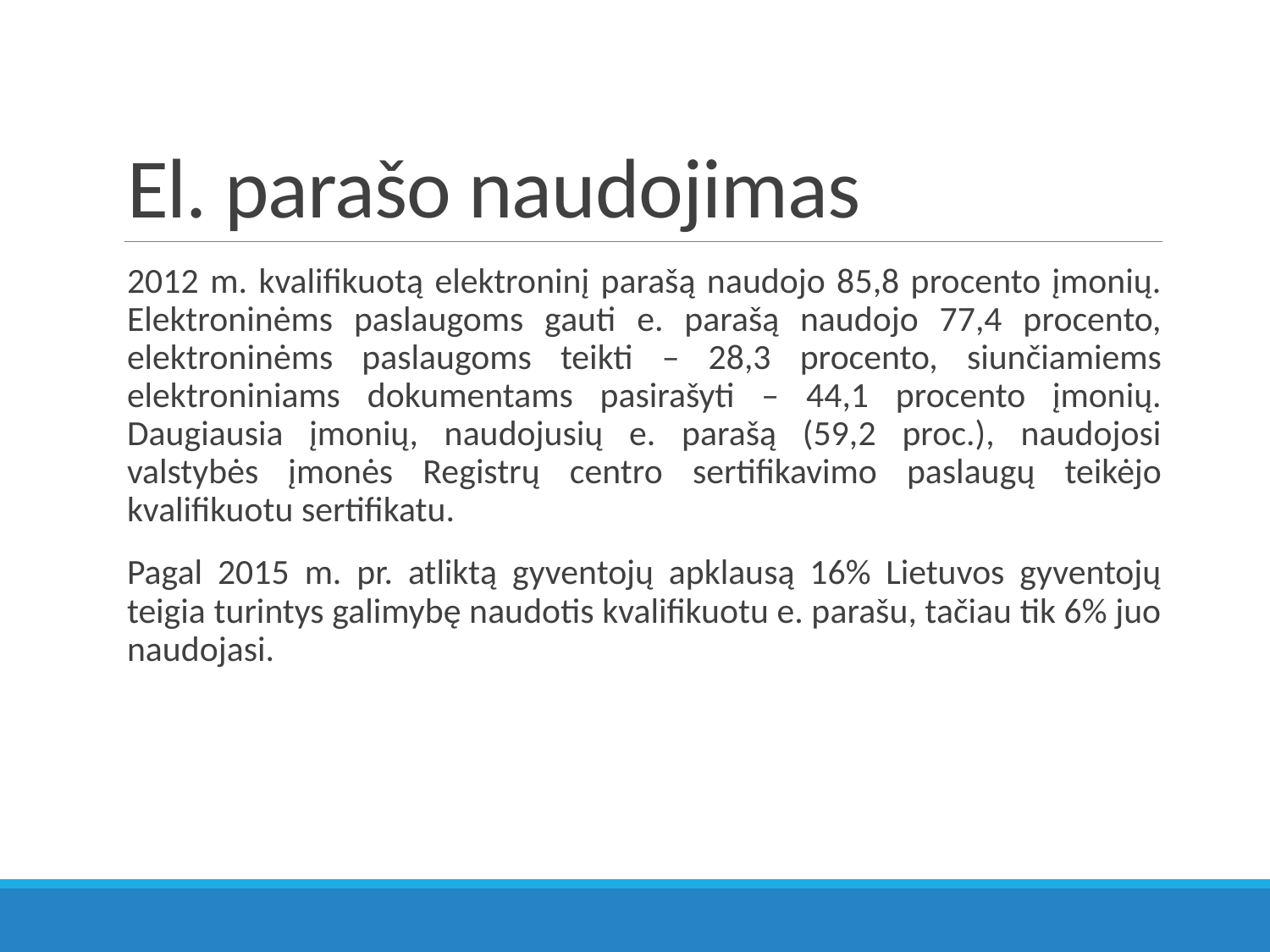

# El. parašo naudojimas
2012 m. kvalifikuotą elektroninį parašą naudojo 85,8 procento įmonių. Elektroninėms paslaugoms gauti e. parašą naudojo 77,4 procento, elektroninėms paslaugoms teikti – 28,3 procento, siunčiamiems elektroniniams dokumentams pasirašyti – 44,1 procento įmonių. Daugiausia įmonių, naudojusių e. parašą (59,2 proc.), naudojosi valstybės įmonės Registrų centro sertifikavimo paslaugų teikėjo kvalifikuotu sertifikatu.
Pagal 2015 m. pr. atliktą gyventojų apklausą 16% Lietuvos gyventojų teigia turintys galimybę naudotis kvalifikuotu e. parašu, tačiau tik 6% juo naudojasi.